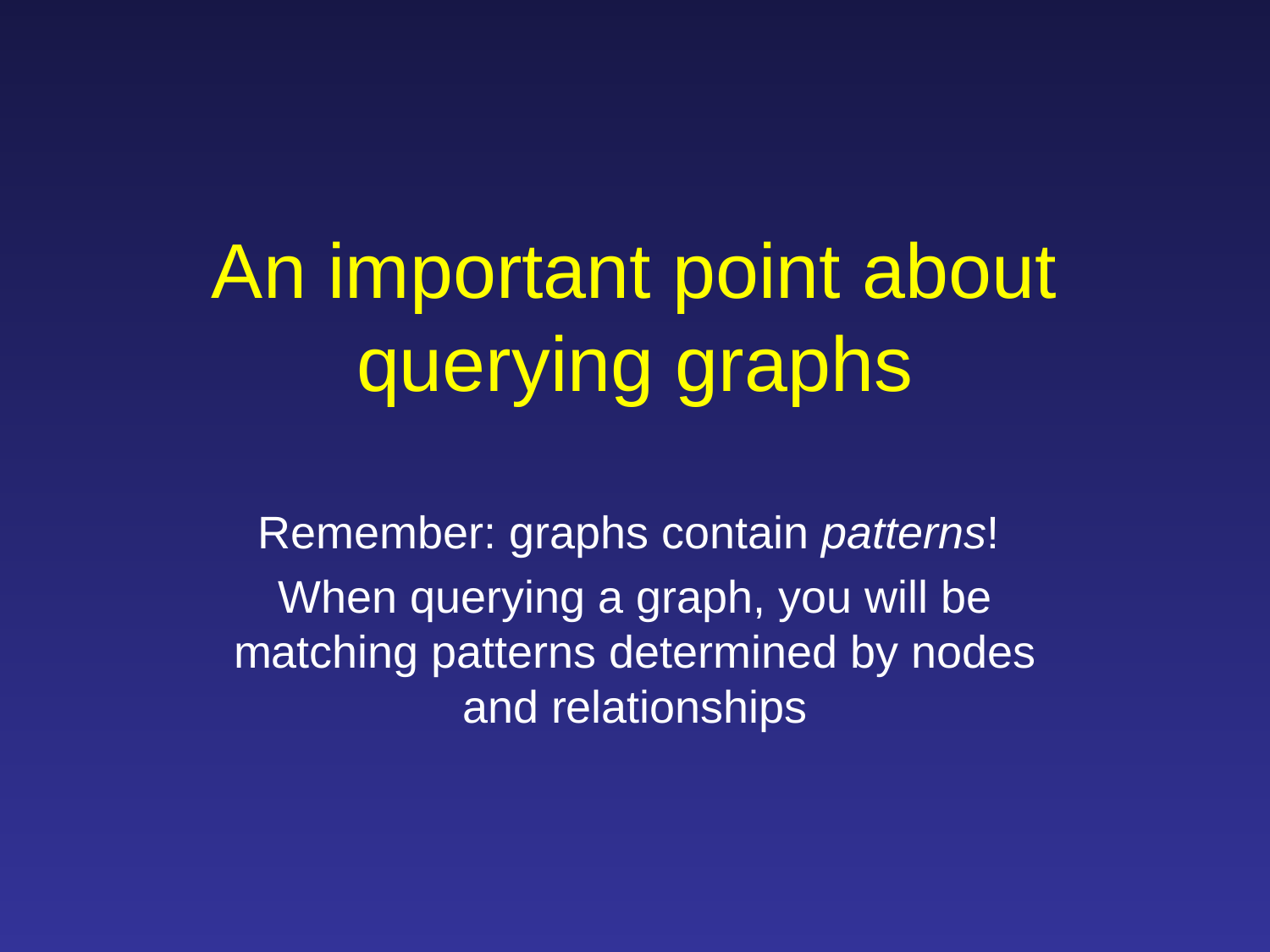

# An important point about querying graphs
Remember: graphs contain patterns!
When querying a graph, you will be matching patterns determined by nodes and relationships